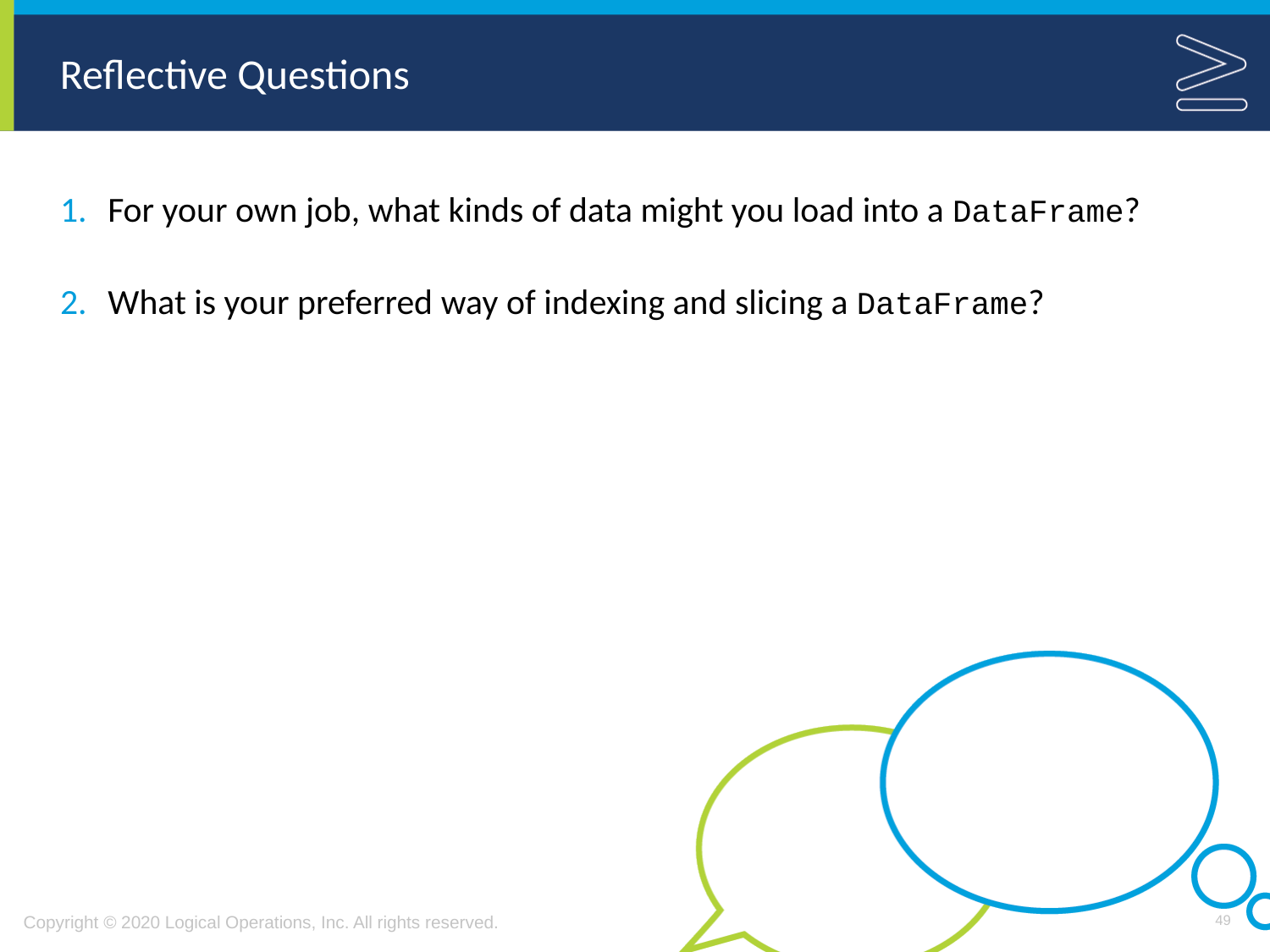

For your own job, what kinds of data might you load into a DataFrame?
What is your preferred way of indexing and slicing a DataFrame?
49